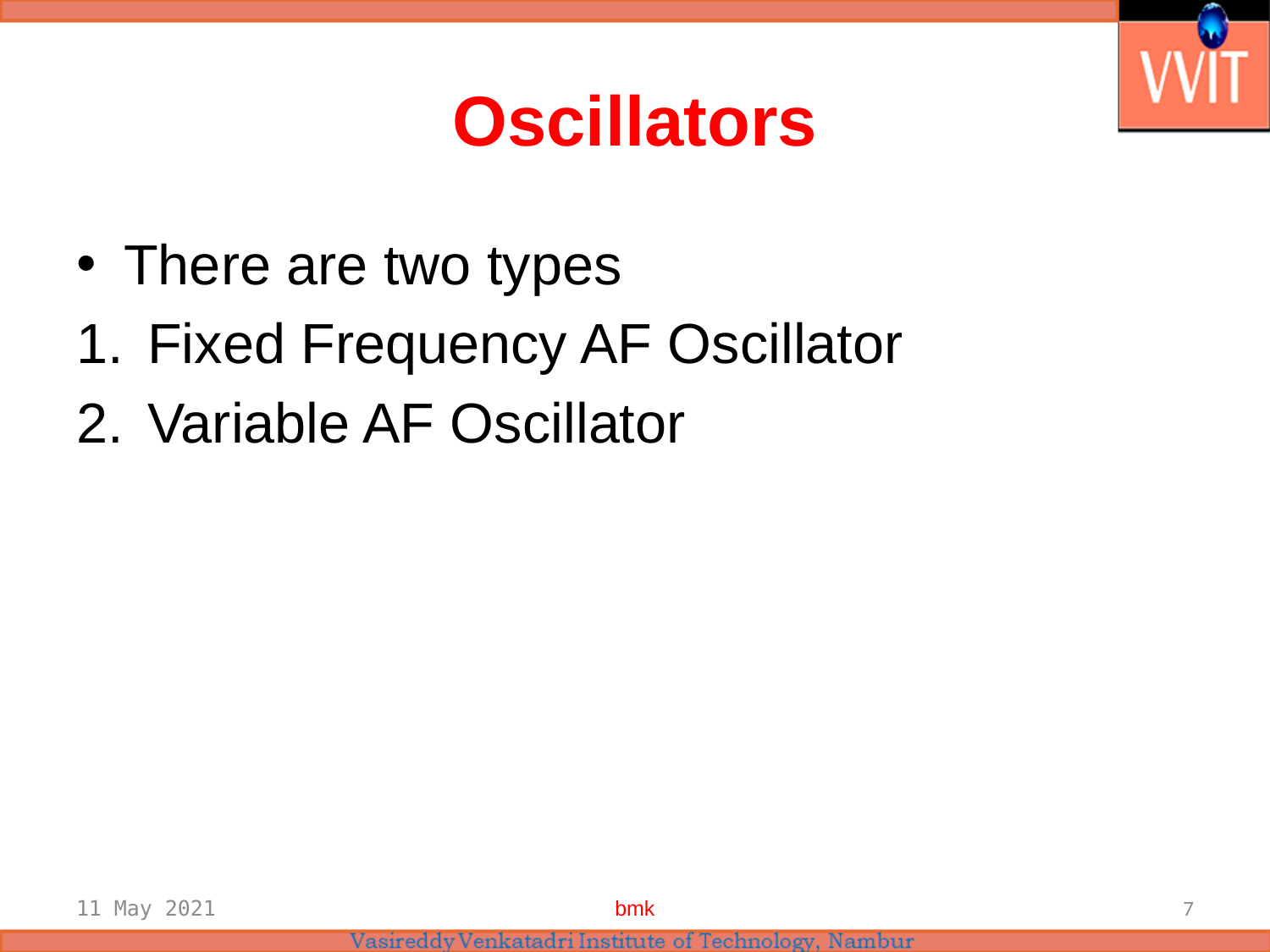

# Oscillators
There are two types
Fixed Frequency AF Oscillator
Variable AF Oscillator
11 May 2021
bmk
7